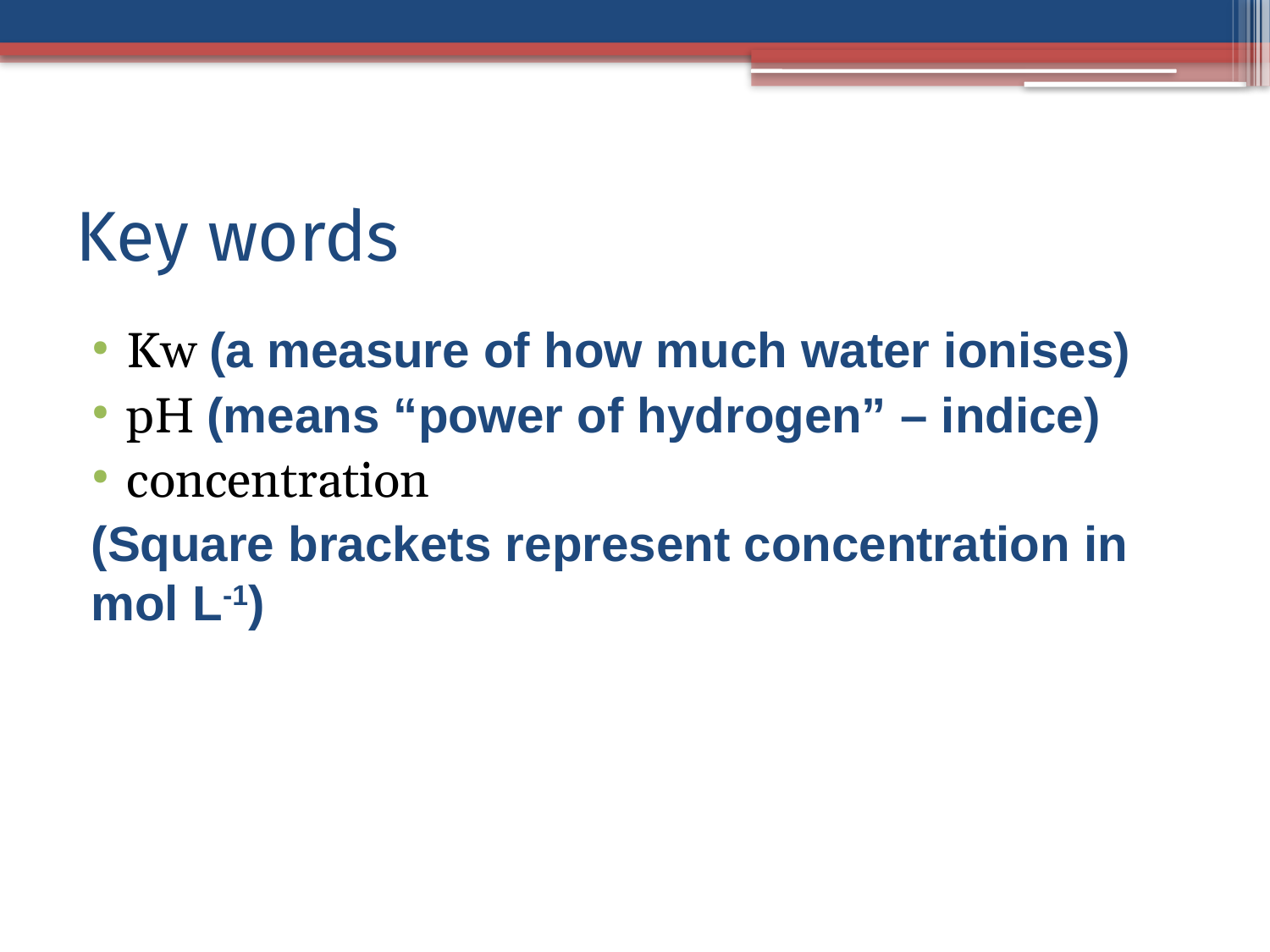

# Key words
Kw (a measure of how much water ionises)
pH (means “power of hydrogen” – indice)
concentration
(Square brackets represent concentration in mol L-1)